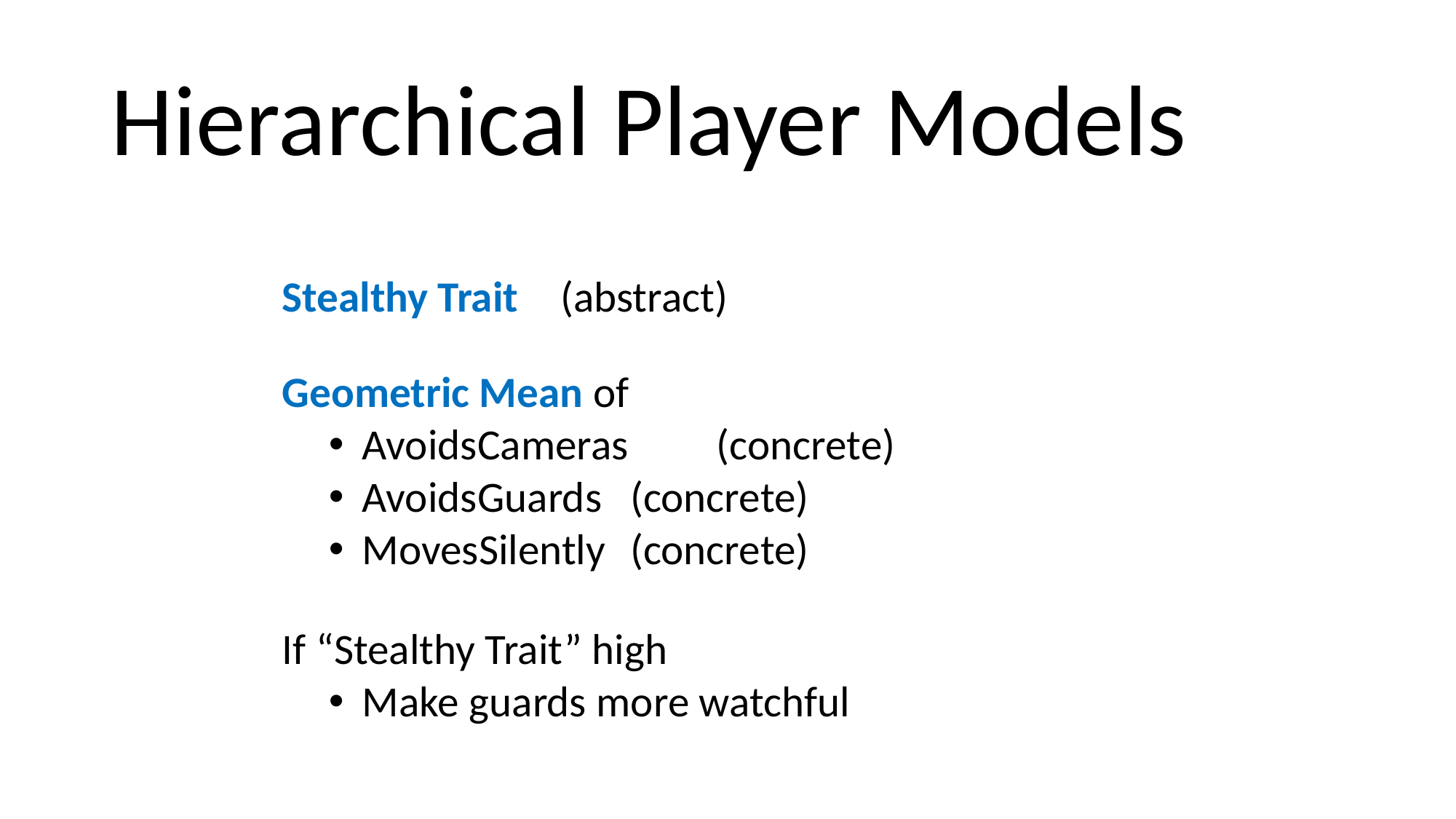

# Hierarchical Player Models
Stealthy Trait		  (abstract)

Geometric Mean of
 AvoidsCameras	  (concrete)
 AvoidsGuards	  (concrete)
 MovesSilently	  (concrete)

If “Stealthy Trait” high
 Make guards more watchful